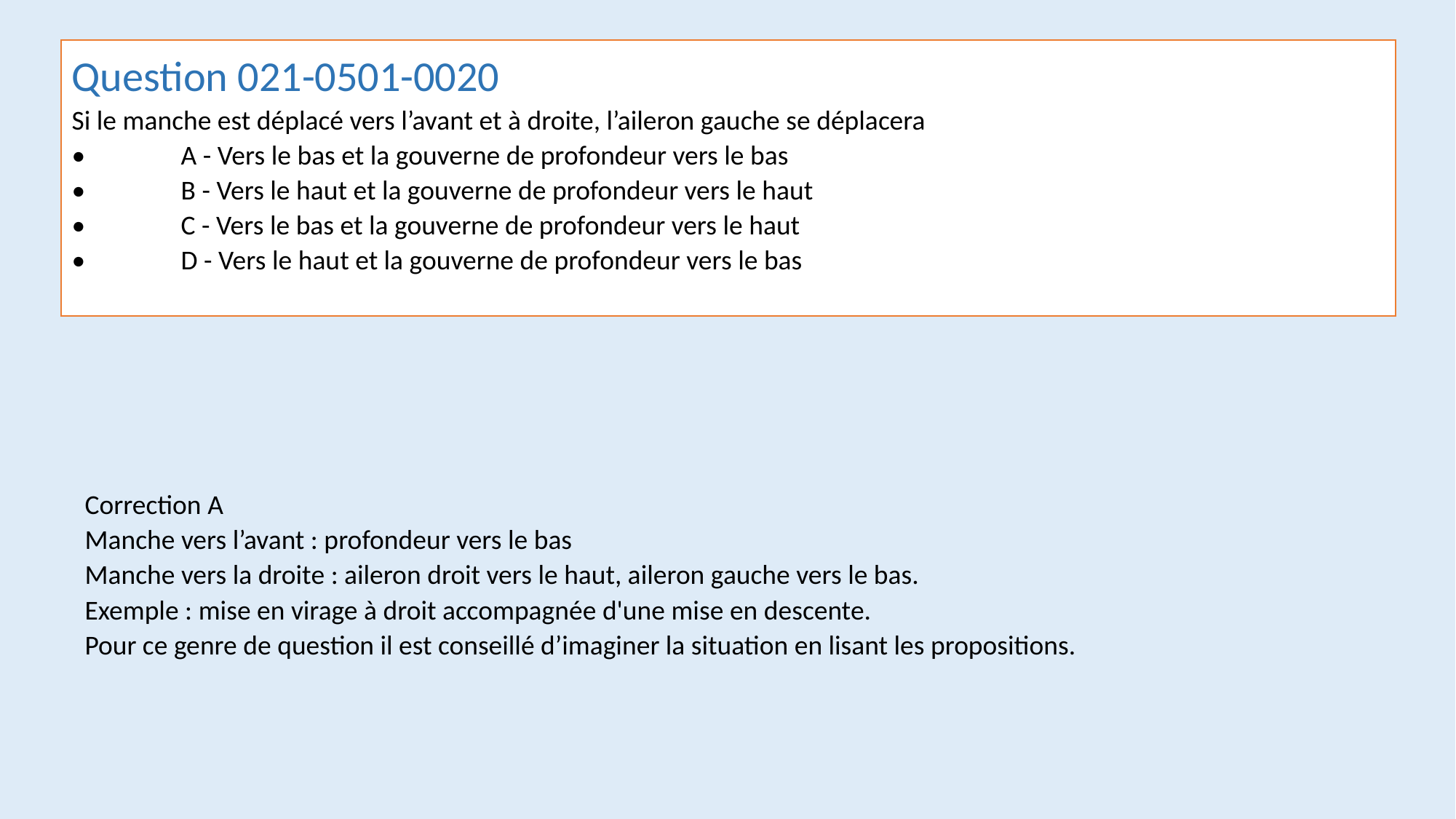

Question 021-0501-0020
Si le manche est déplacé vers l’avant et à droite, l’aileron gauche se déplacera
•	A - Vers le bas et la gouverne de profondeur vers le bas
•	B - Vers le haut et la gouverne de profondeur vers le haut
•	C - Vers le bas et la gouverne de profondeur vers le haut
•	D - Vers le haut et la gouverne de profondeur vers le bas

#
Correction A
Manche vers l’avant : profondeur vers le bas
Manche vers la droite : aileron droit vers le haut, aileron gauche vers le bas.
Exemple : mise en virage à droit accompagnée d'une mise en descente.
Pour ce genre de question il est conseillé d’imaginer la situation en lisant les propositions.